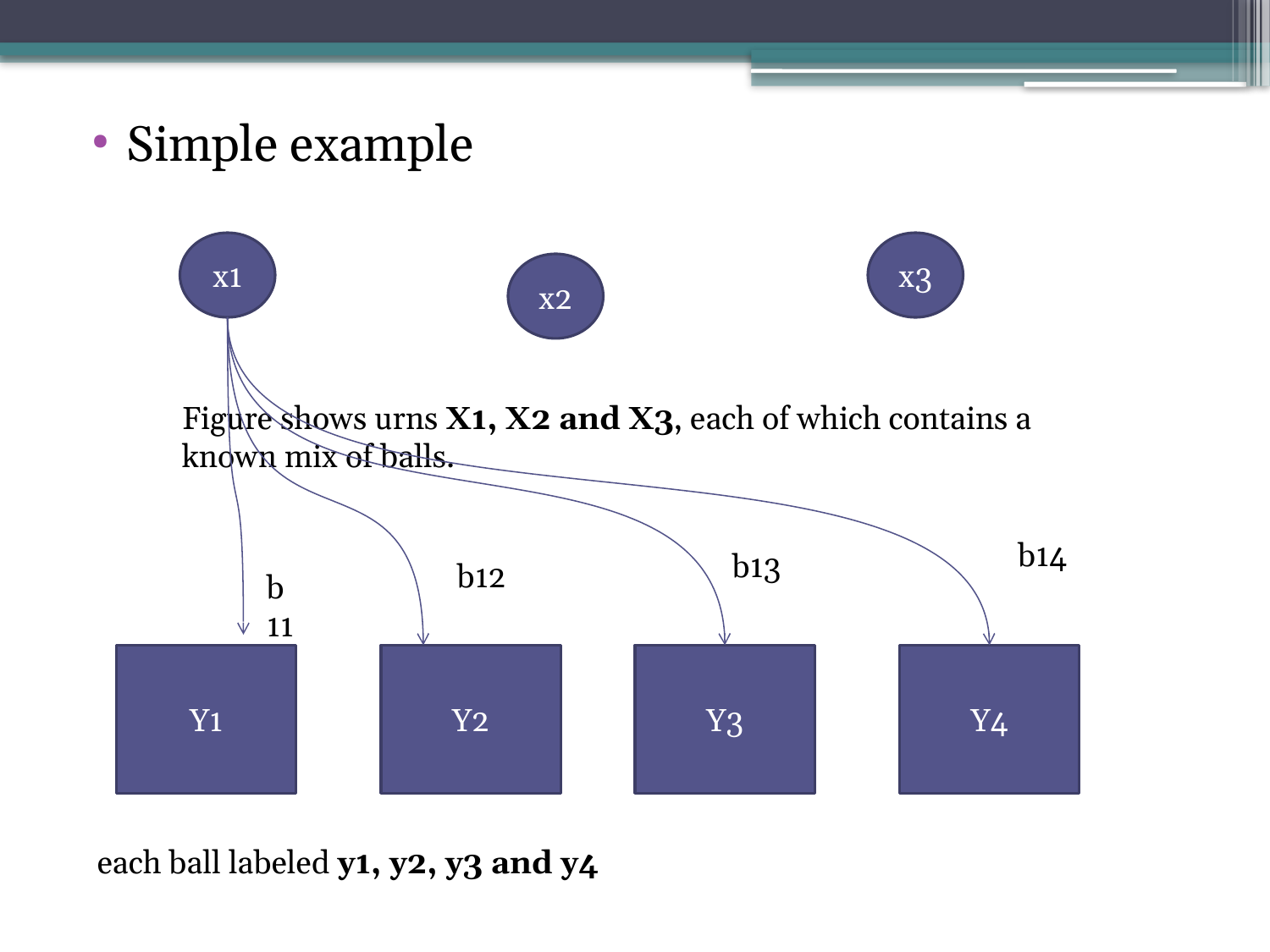

Simple example

x1
x3
x2
Figure shows urns X1, X2 and X3, each of which contains a known mix of balls.
b14
b13
b12
b11
Y1
Y2
Y3
Y4
each ball labeled y1, y2, y3 and y4